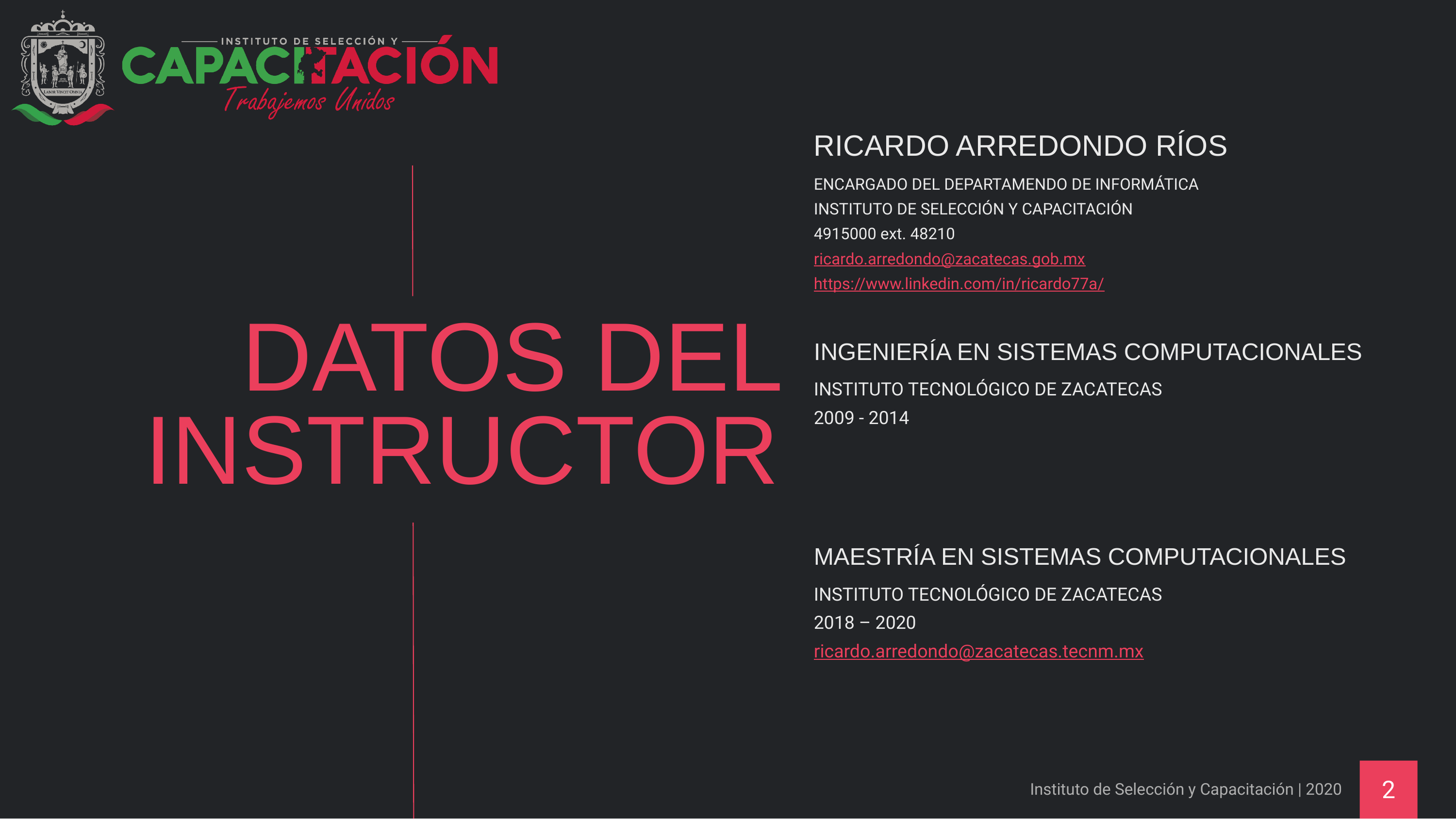

RICARDO ARREDONDO RÍOS
ENCARGADO DEL DEPARTAMENDO DE INFORMÁTICA
INSTITUTO DE SELECCIÓN Y CAPACITACIÓN
4915000 ext. 48210
ricardo.arredondo@zacatecas.gob.mx
https://www.linkedin.com/in/ricardo77a/
# DATOS DEL INSTRUCTOR
INGENIERÍA EN SISTEMAS COMPUTACIONALES
INSTITUTO TECNOLÓGICO DE ZACATECAS
2009 - 2014
MAESTRÍA EN SISTEMAS COMPUTACIONALES
INSTITUTO TECNOLÓGICO DE ZACATECAS
2018 – 2020
ricardo.arredondo@zacatecas.tecnm.mx

Instituto de Selección y Capacitación | 2020
2